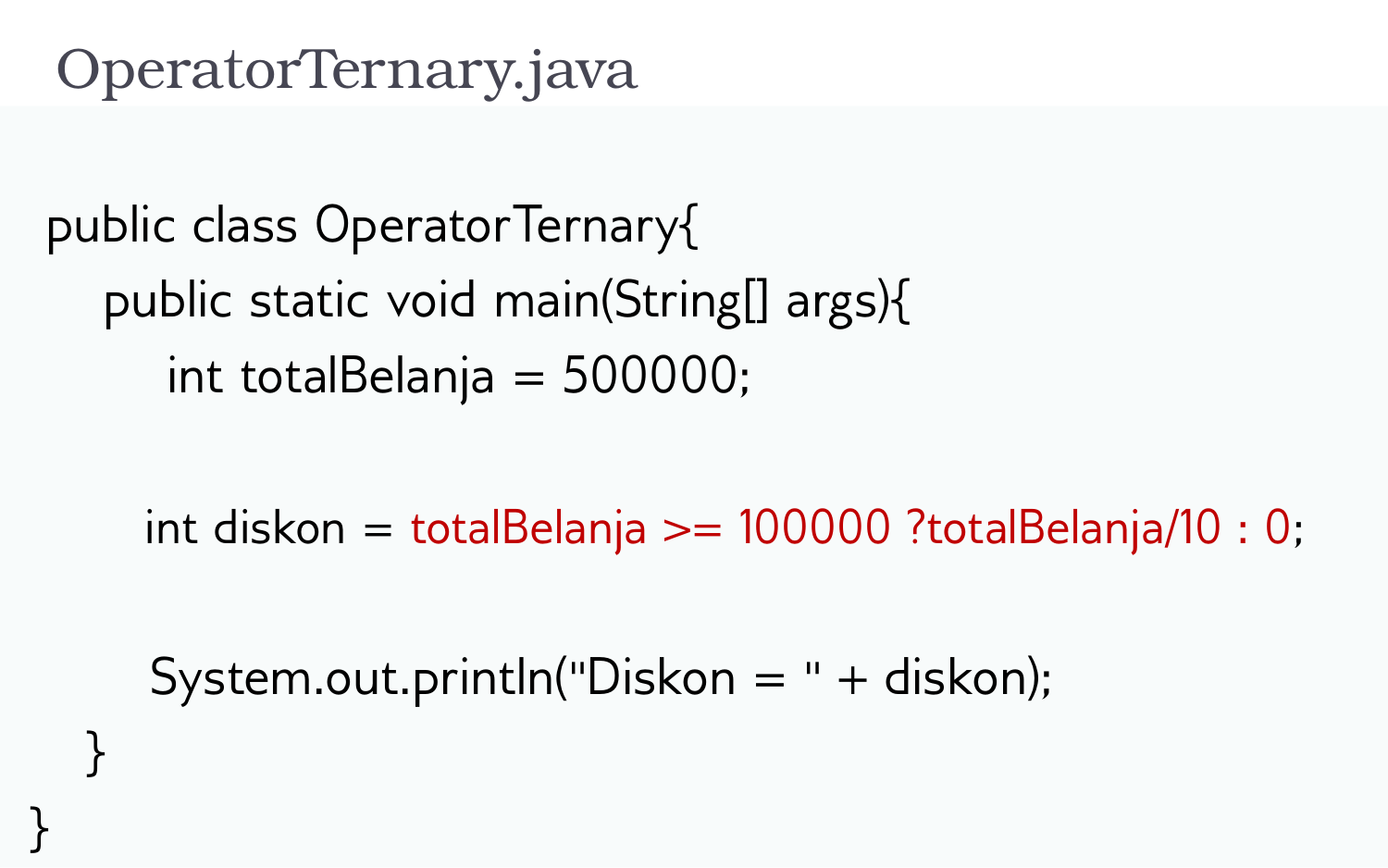

# OperatorTernary.java

  public class OperatorTernary{
	   public static void main(String[] args){
	       int totalBelanja = 500000;

	      int diskon = totalBelanja >= 100000 ?totalBelanja/10 : 0;

	      System.out.println("Diskon = " + diskon);
	  }
 }